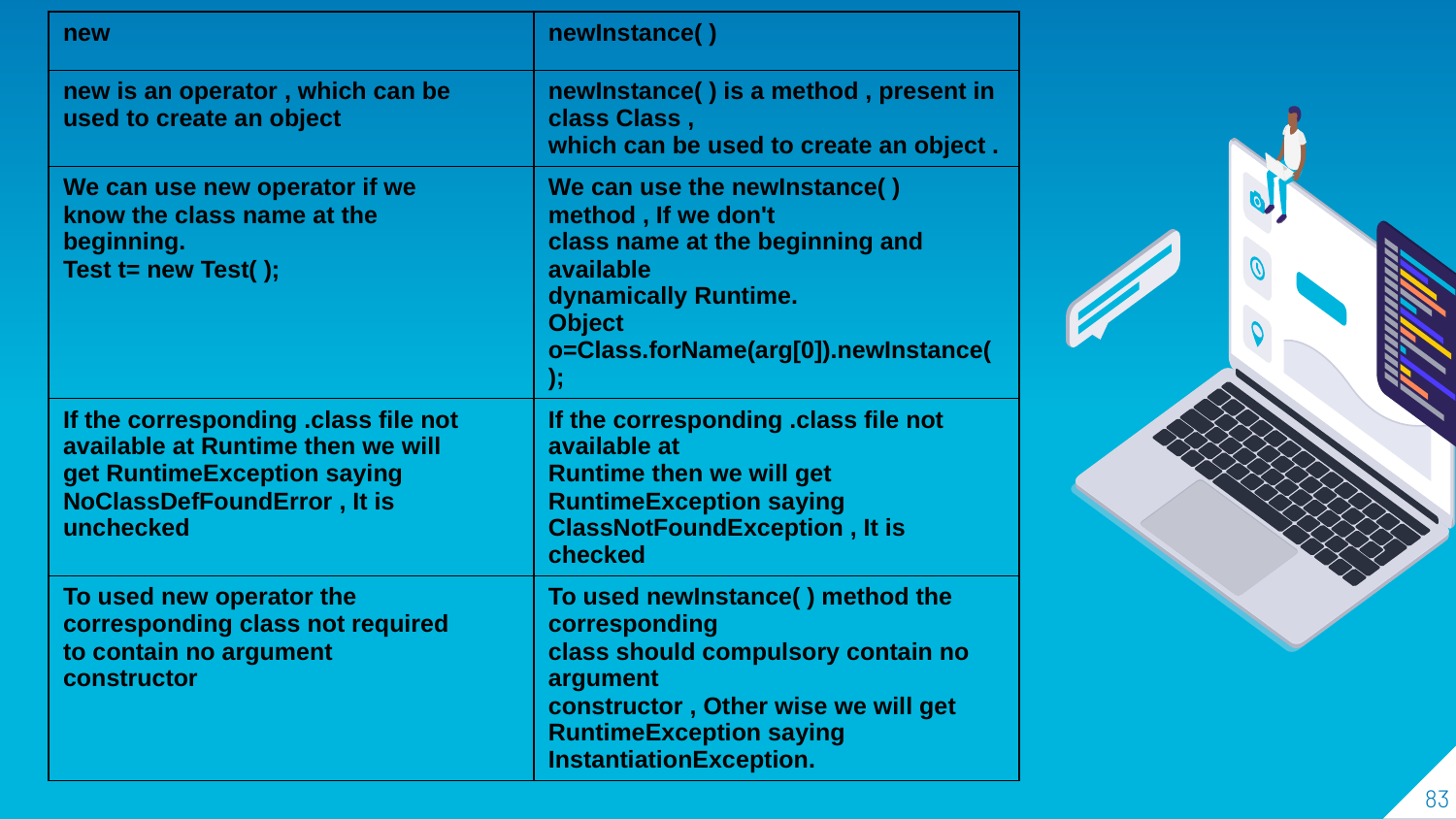

| new | newInstance( ) |
| --- | --- |
| new is an operator , which can be used to create an object | newInstance( ) is a method , present in class Class , which can be used to create an object . |
| We can use new operator if we know the class name at the beginning. Test t= new Test( ); | We can use the newInstance( ) method , If we don't class name at the beginning and available dynamically Runtime. Object o=Class.forName(arg[0]).newInstance( ); |
| If the corresponding .class file not available at Runtime then we will get RuntimeException saying NoClassDefFoundError , It is unchecked | If the corresponding .class file not available at Runtime then we will get RuntimeException saying ClassNotFoundException , It is checked |
| To used new operator the corresponding class not required to contain no argument constructor | To used newInstance( ) method the corresponding class should compulsory contain no argument constructor , Other wise we will get RuntimeException saying InstantiationException. |

83